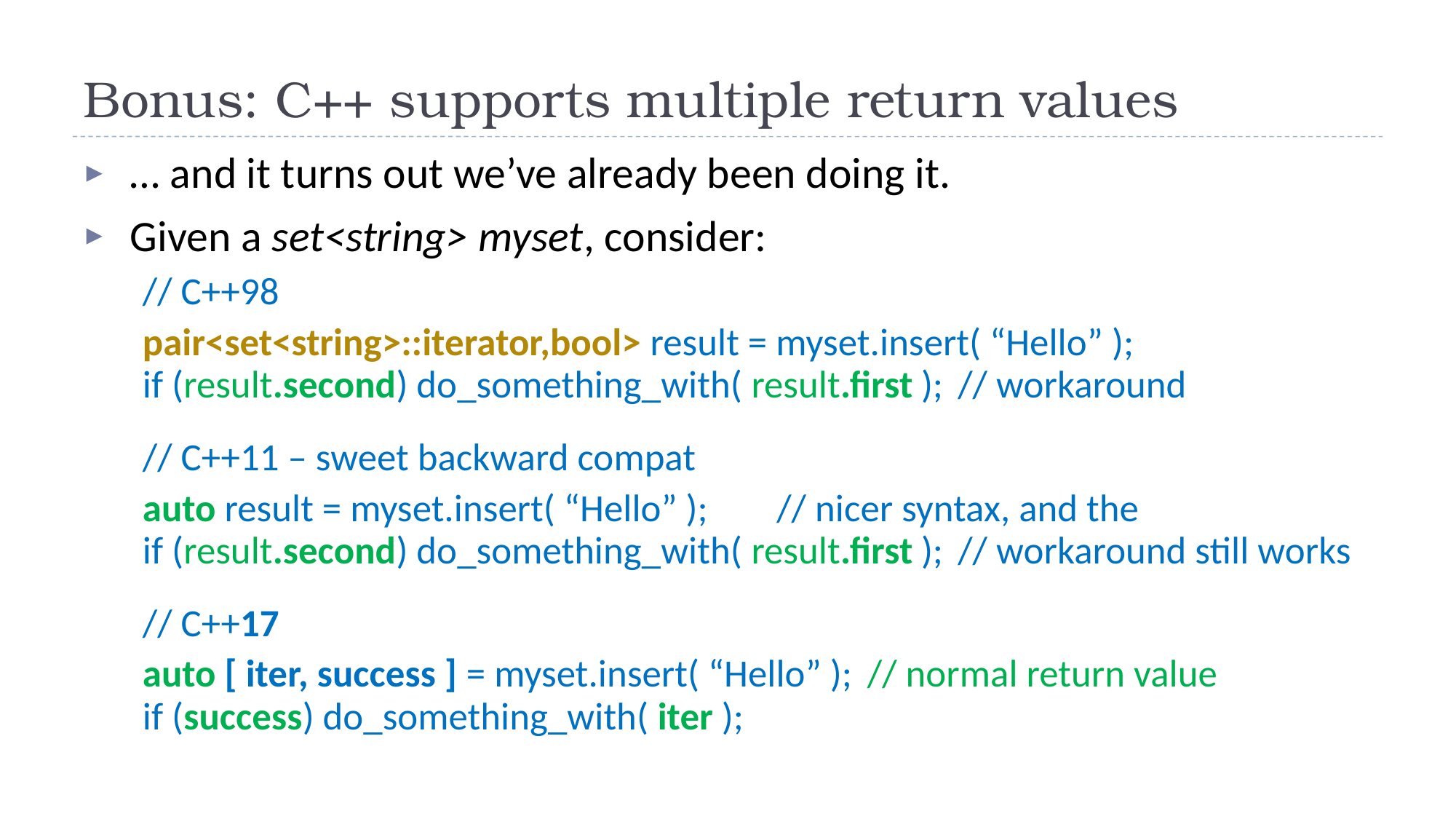

# Bonus: C++ supports multiple return values
… and it turns out we’ve already been doing it.
Given a set<string> myset, consider:
// C++98
pair<set<string>::iterator,bool> result = myset.insert( “Hello” );
if (result.second) do_something_with( result.first );	// workaround
// C++11 – sweet backward compat
auto result = myset.insert( “Hello” );			// nicer syntax, and the
if (result.second) do_something_with( result.first );	// workaround still works
// C++17
auto [ iter, success ] = myset.insert( “Hello” );		// normal return value
if (success) do_something_with( iter );